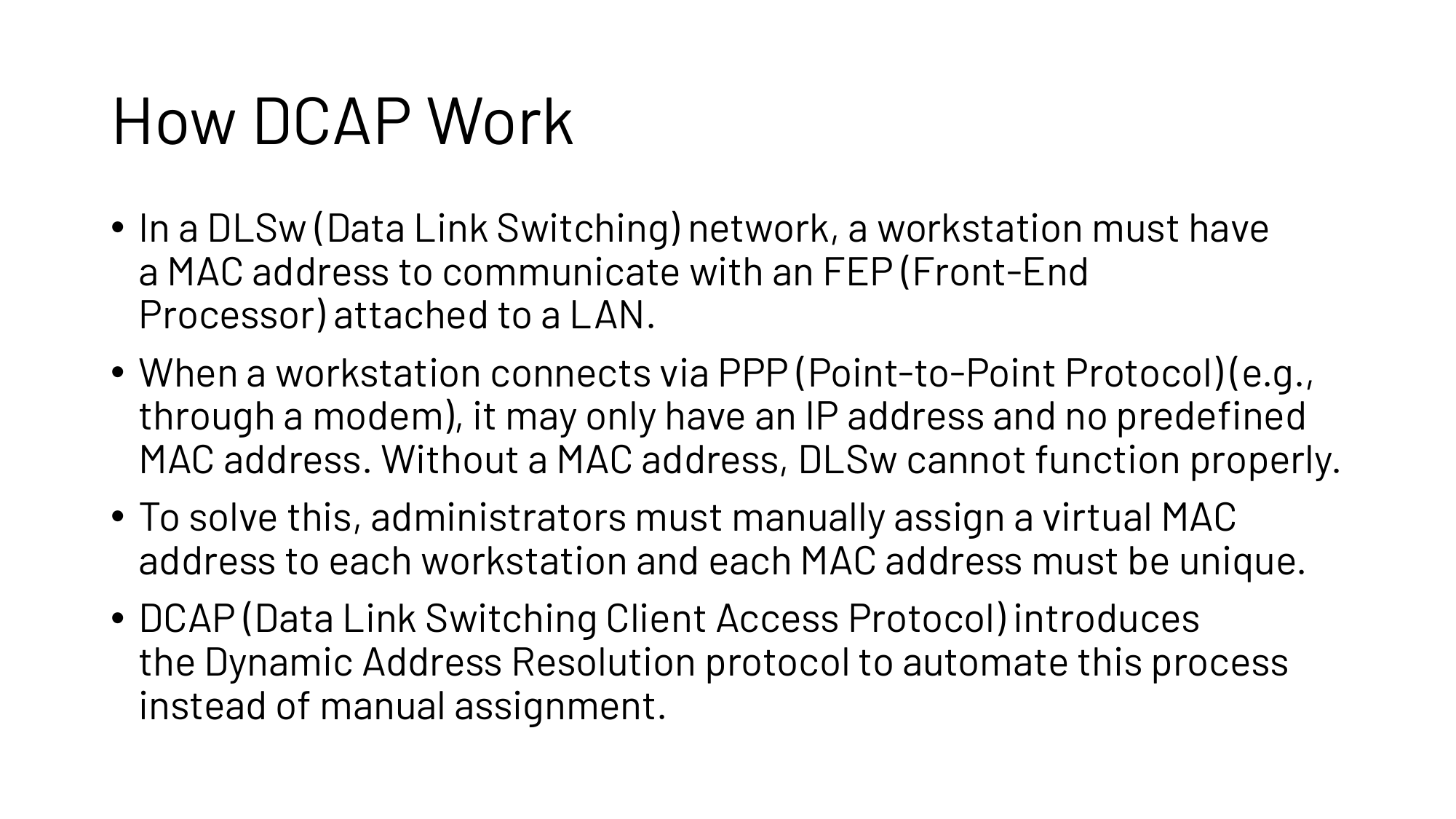

# How DCAP Work
In a DLSw (Data Link Switching) network, a workstation must have a MAC address to communicate with an FEP (Front-End Processor) attached to a LAN.
When a workstation connects via PPP (Point-to-Point Protocol) (e.g., through a modem), it may only have an IP address and no predefined MAC address. Without a MAC address, DLSw cannot function properly.
To solve this, administrators must manually assign a virtual MAC address to each workstation and each MAC address must be unique.
DCAP (Data Link Switching Client Access Protocol) introduces the Dynamic Address Resolution protocol to automate this process instead of manual assignment.